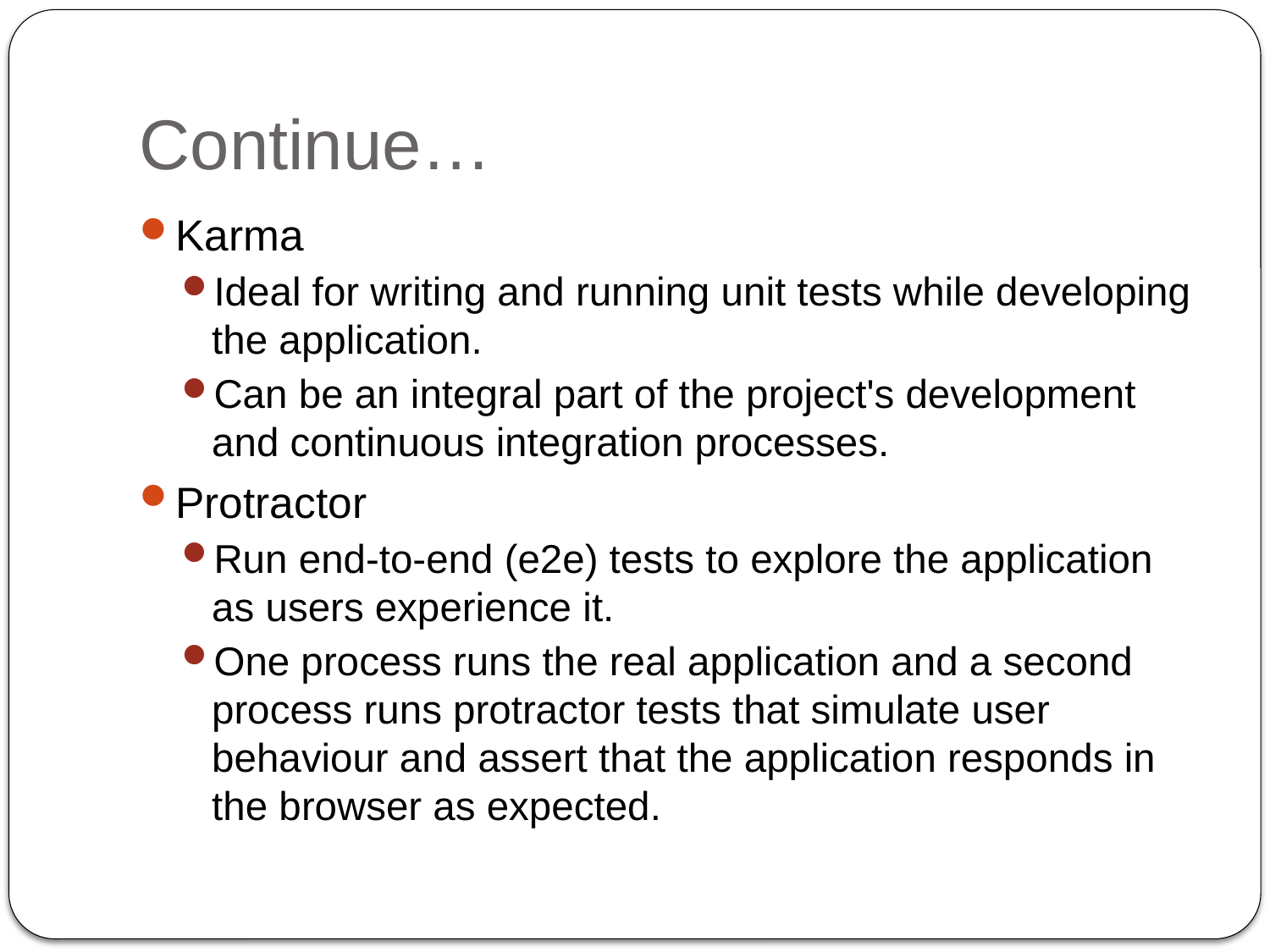

# Continue…
Karma
Ideal for writing and running unit tests while developing the application.
Can be an integral part of the project's development and continuous integration processes.
Protractor
Run end-to-end (e2e) tests to explore the application as users experience it.
One process runs the real application and a second process runs protractor tests that simulate user behaviour and assert that the application responds in the browser as expected.